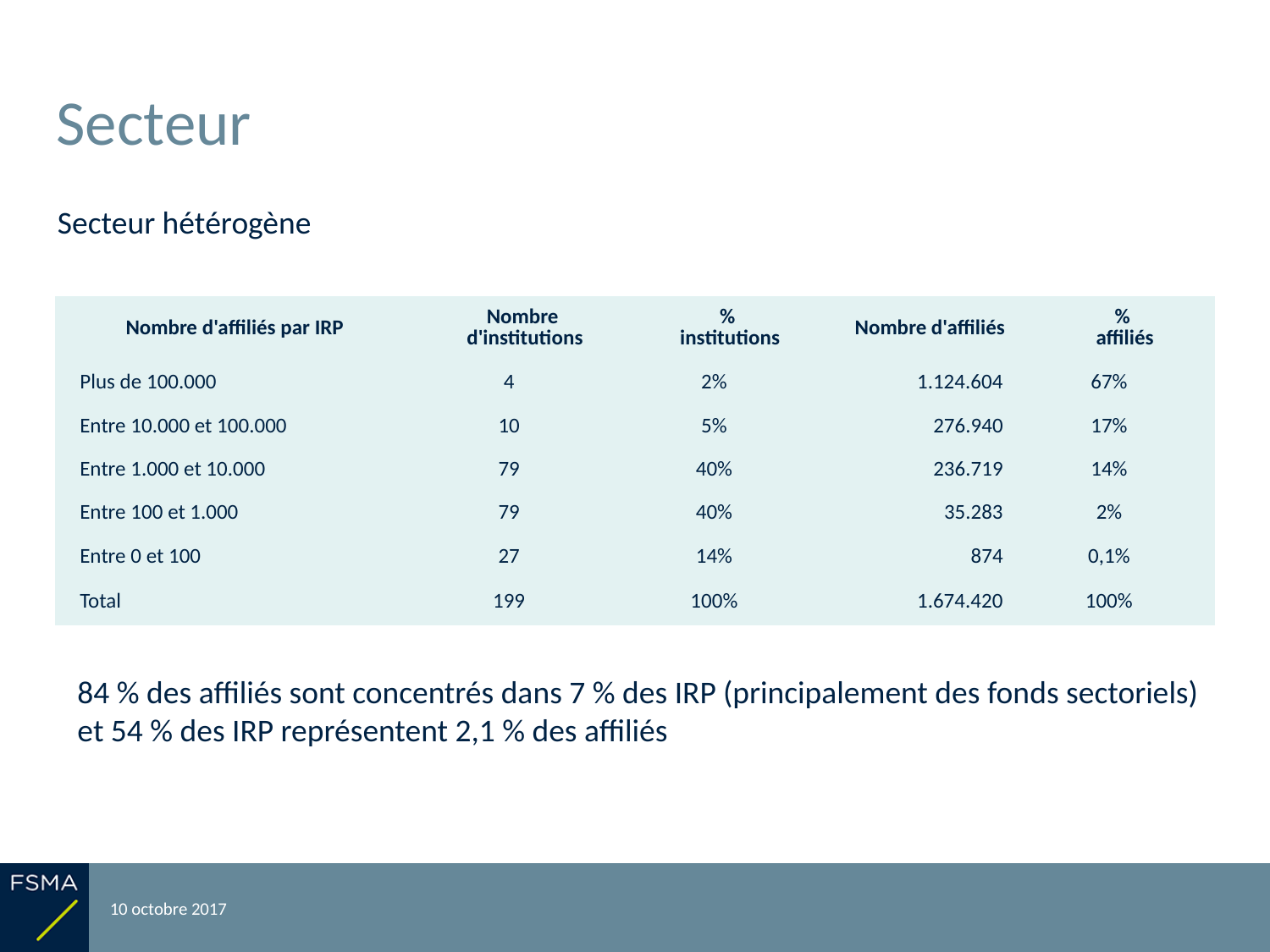

# Secteur
Secteur hétérogène
| Nombre d'affiliés par IRP | Nombre d'institutions | % institutions | Nombre d'affiliés | % affiliés |
| --- | --- | --- | --- | --- |
| Plus de 100.000 | 4 | 2% | 1.124.604 | 67% |
| Entre 10.000 et 100.000 | 10 | 5% | 276.940 | 17% |
| Entre 1.000 et 10.000 | 79 | 40% | 236.719 | 14% |
| Entre 100 et 1.000 | 79 | 40% | 35.283 | 2% |
| Entre 0 et 100 | 27 | 14% | 874 | 0,1% |
| Total | 199 | 100% | 1.674.420 | 100% |
84 % des affiliés sont concentrés dans 7 % des IRP (principalement des fonds sectoriels) et 54 % des IRP représentent 2,1 % des affiliés
10 octobre 2017
Reporting relatif à l'exercice 2016
13